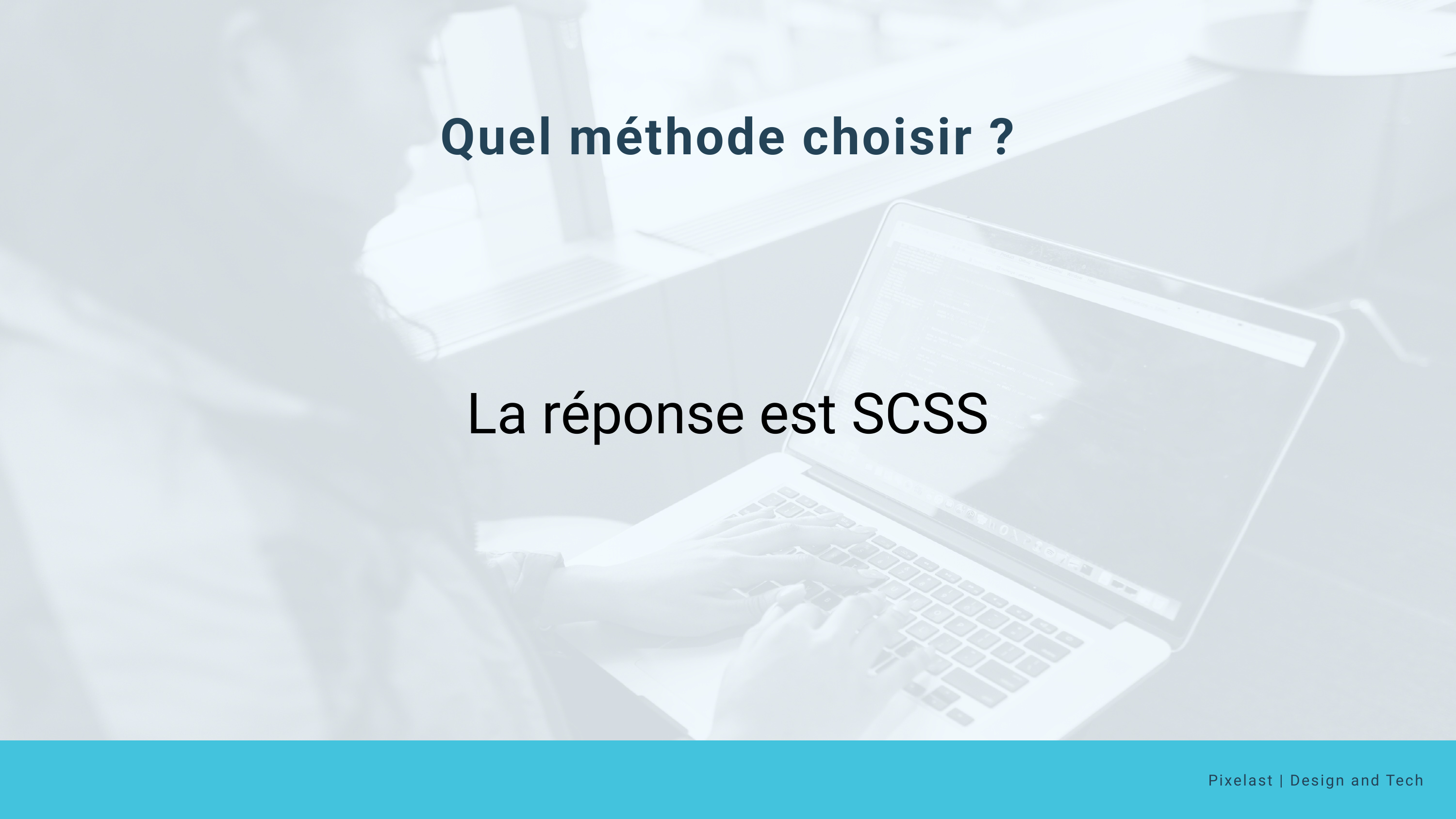

Quel méthode choisir ?
La réponse est SCSS

Pixelast | Design and Tech